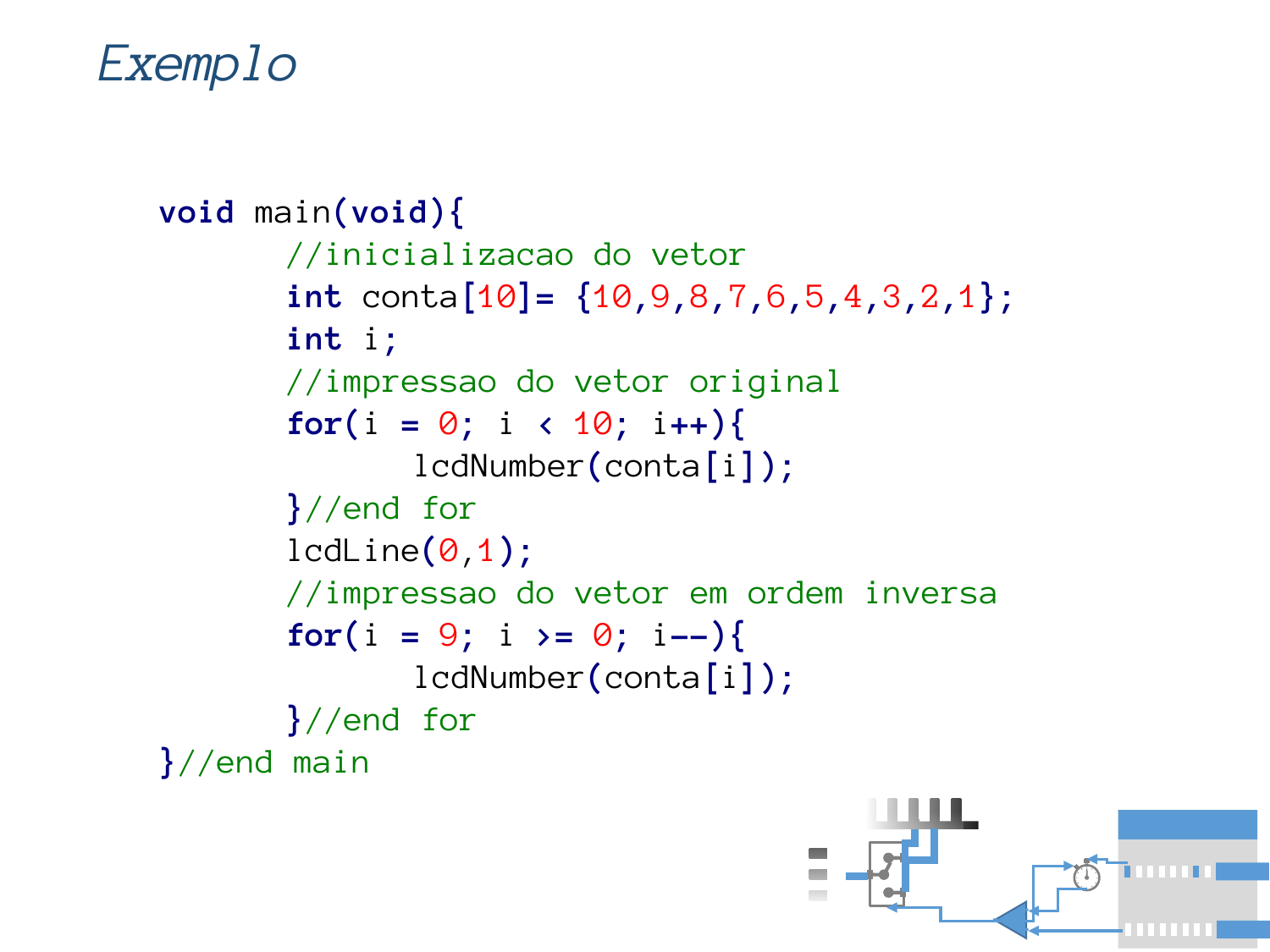

# Exemplo
void main(void){
	//inicializacao do vetor
	int conta[10]= {10,9,8,7,6,5,4,3,2,1};
 	int i;
	//impressao do vetor original
	for(i = 0; i < 10; i++){
		lcdNumber(conta[i]);
	}//end for
	lcdLine(0,1);
	//impressao do vetor em ordem inversa
	for(i = 9; i >= 0; i--){
		lcdNumber(conta[i]);
	}//end for
}//end main